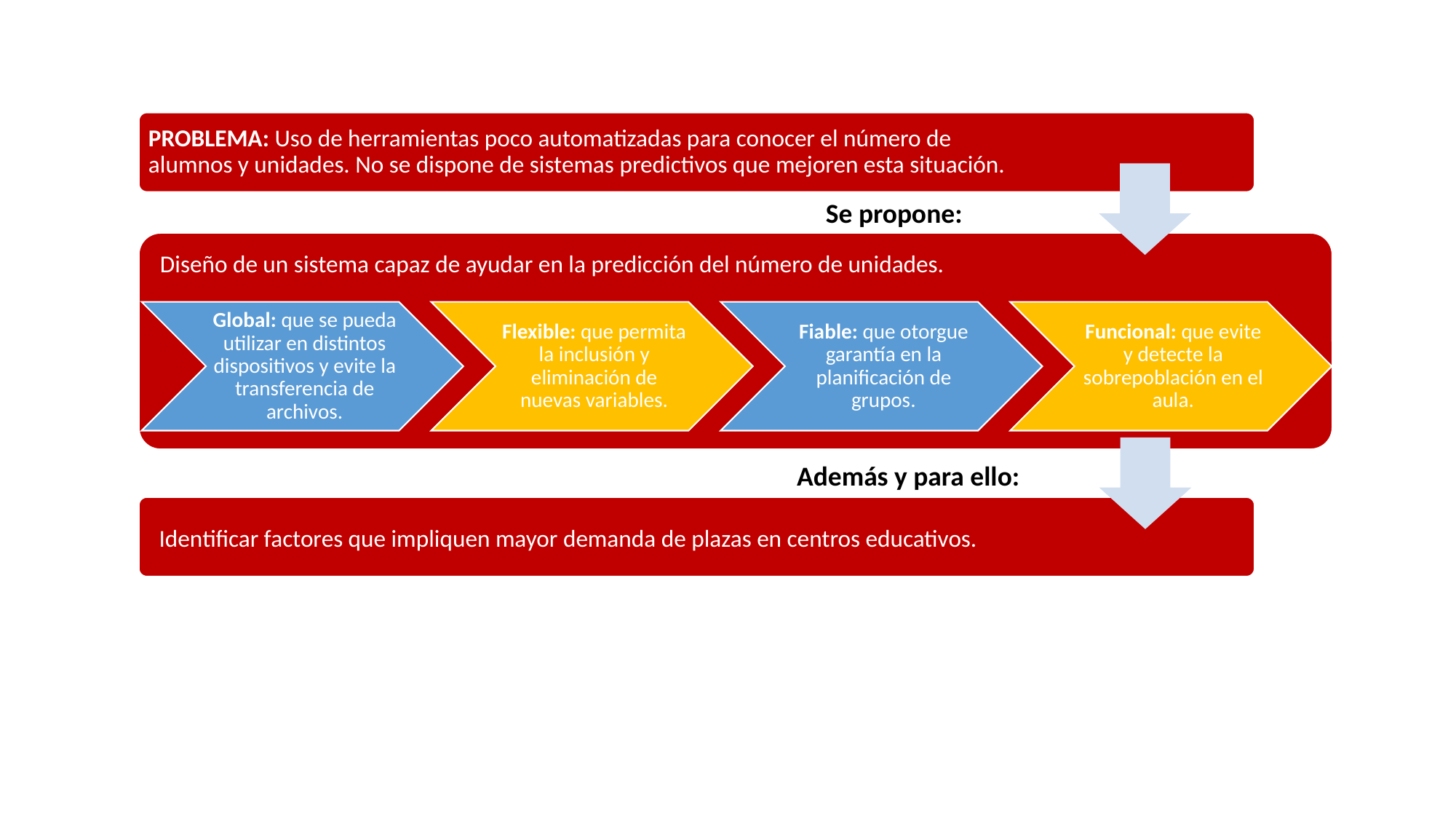

PROBLEMA: Uso de herramientas poco automatizadas para conocer el número de alumnos y unidades. No se dispone de sistemas predictivos que mejoren esta situación.
Diseño de un sistema capaz de ayudar en la predicción del número de unidades.

Se propone:
Global: que se pueda utilizar en distintos dispositivos y evite la transferencia de archivos.
Flexible: que permita la inclusión y eliminación de nuevas variables.
Fiable: que otorgue garantía en la planificación de grupos.
Funcional: que evite y detecte la sobrepoblación en el aula.

Además y para ello:

Identificar factores que impliquen mayor demanda de plazas en centros educativos.